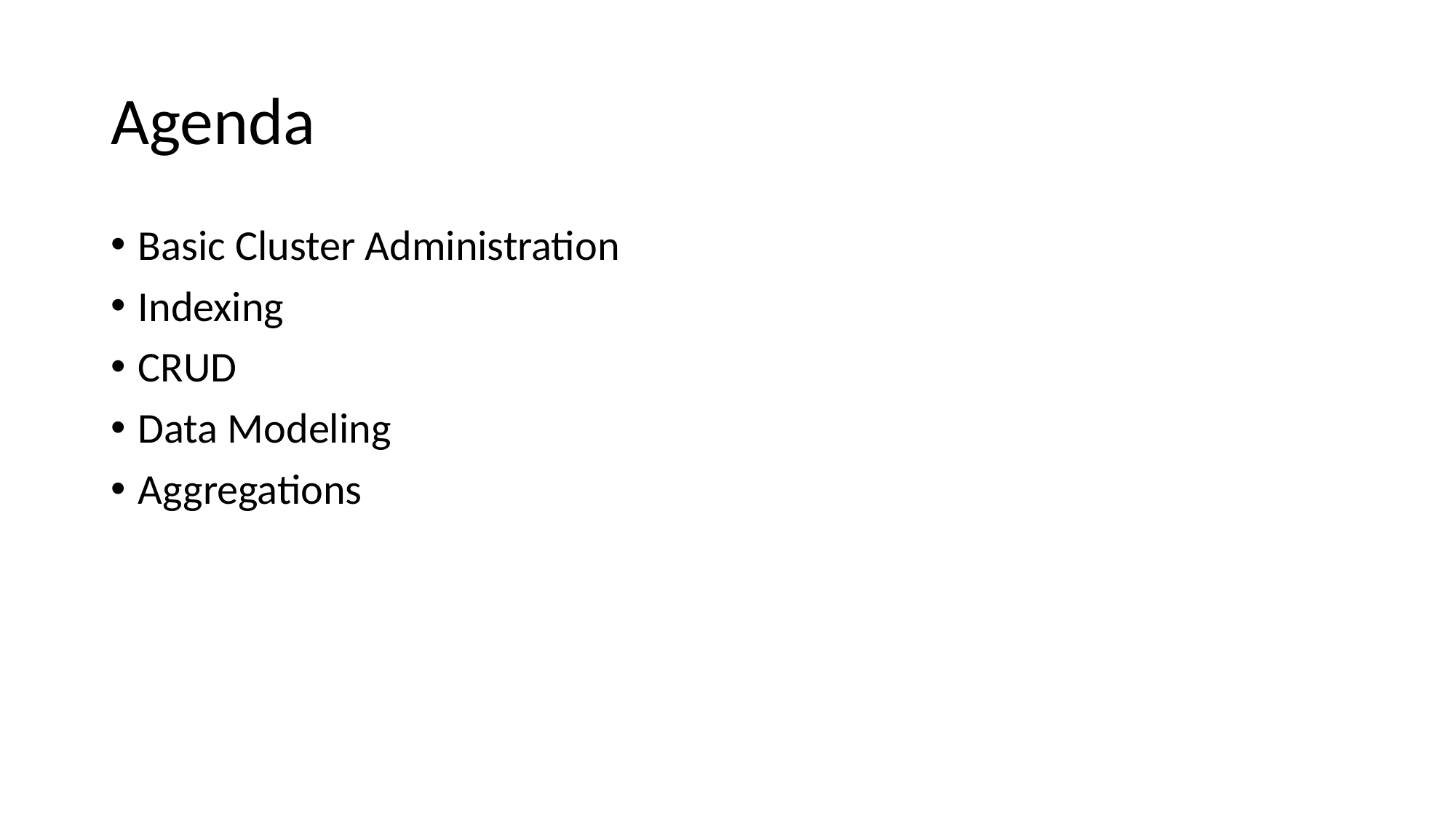

# Agenda
Basic Cluster Administration
Indexing
CRUD
Data Modeling
Aggregations